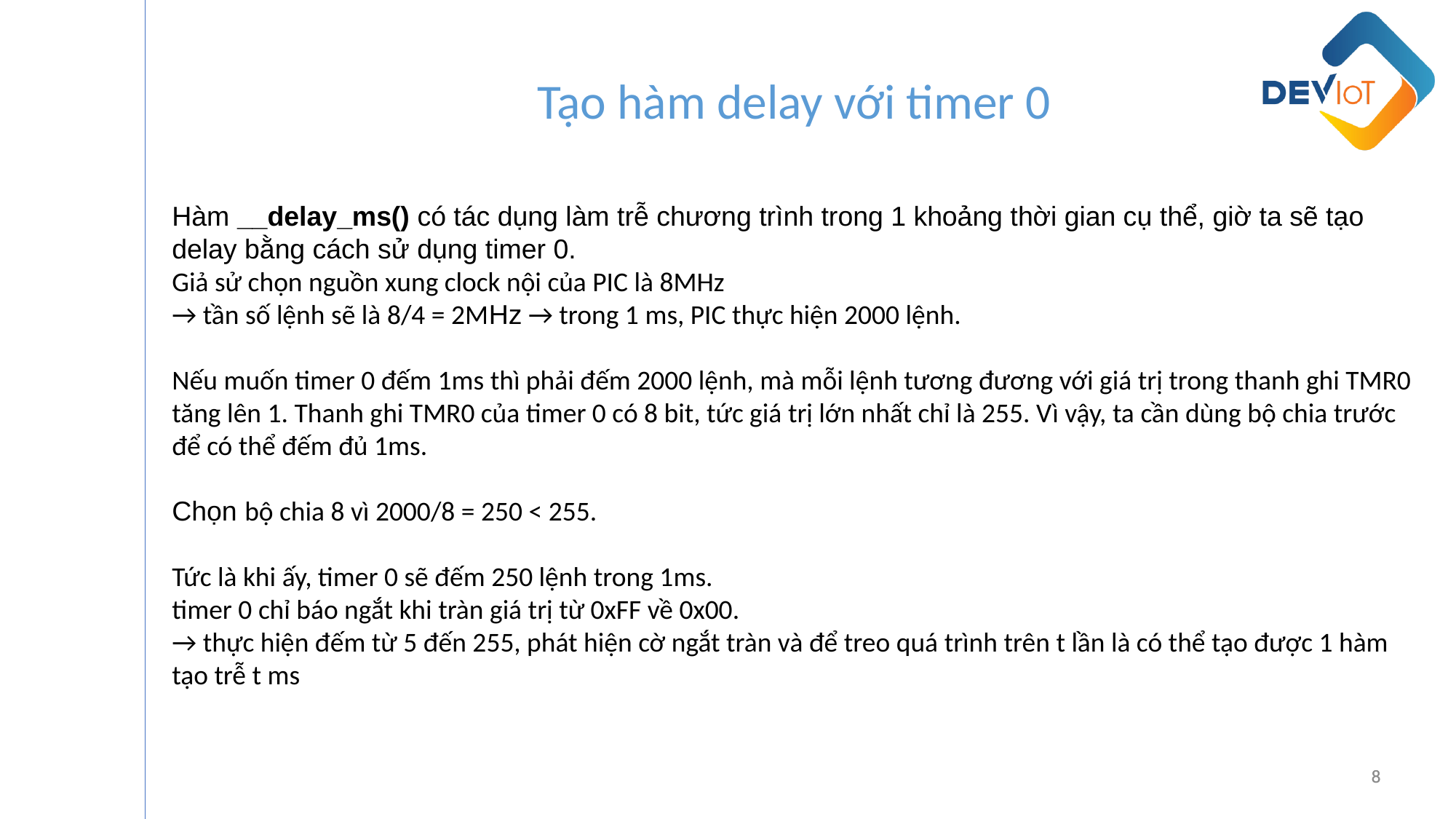

Tạo hàm delay với timer 0
Hàm __delay_ms() có tác dụng làm trễ chương trình trong 1 khoảng thời gian cụ thể, giờ ta sẽ tạo delay bằng cách sử dụng timer 0.
Giả sử chọn nguồn xung clock nội của PIC là 8MHz
→ tần số lệnh sẽ là 8/4 = 2MHz → trong 1 ms, PIC thực hiện 2000 lệnh.

Nếu muốn timer 0 đếm 1ms thì phải đếm 2000 lệnh, mà mỗi lệnh tương đương với giá trị trong thanh ghi TMR0 tăng lên 1. Thanh ghi TMR0 của timer 0 có 8 bit, tức giá trị lớn nhất chỉ là 255. Vì vậy, ta cần dùng bộ chia trước để có thể đếm đủ 1ms.
Chọn bộ chia 8 vì 2000/8 = 250 < 255.

Tức là khi ấy, timer 0 sẽ đếm 250 lệnh trong 1ms.
timer 0 chỉ báo ngắt khi tràn giá trị từ 0xFF về 0x00.
→ thực hiện đếm từ 5 đến 255, phát hiện cờ ngắt tràn và để treo quá trình trên t lần là có thể tạo được 1 hàm tạo trễ t ms

8
8